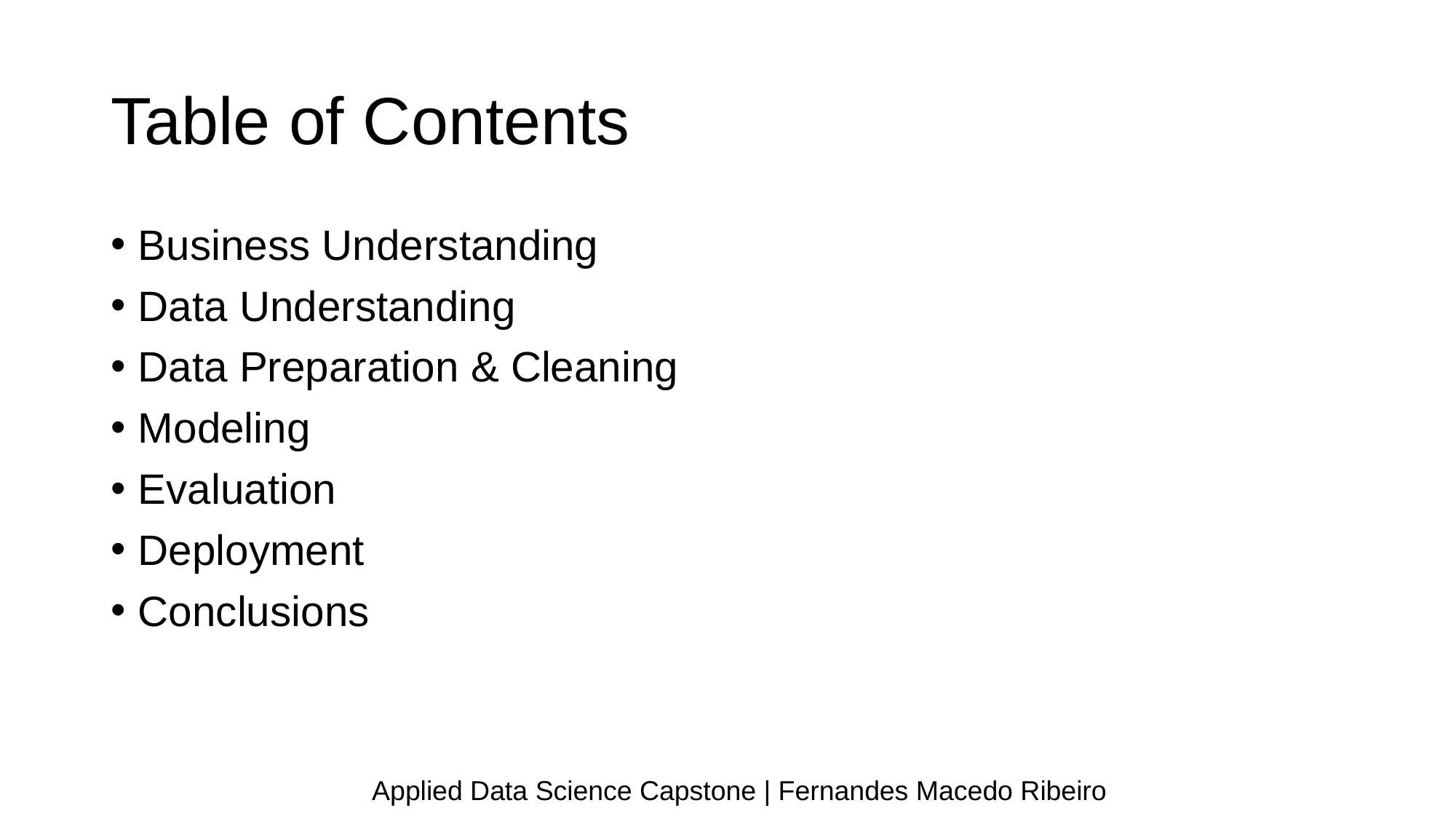

# Table of Contents
Business Understanding
Data Understanding
Data Preparation & Cleaning
Modeling
Evaluation
Deployment
Conclusions

Applied Data Science Capstone | Fernandes Macedo Ribeiro